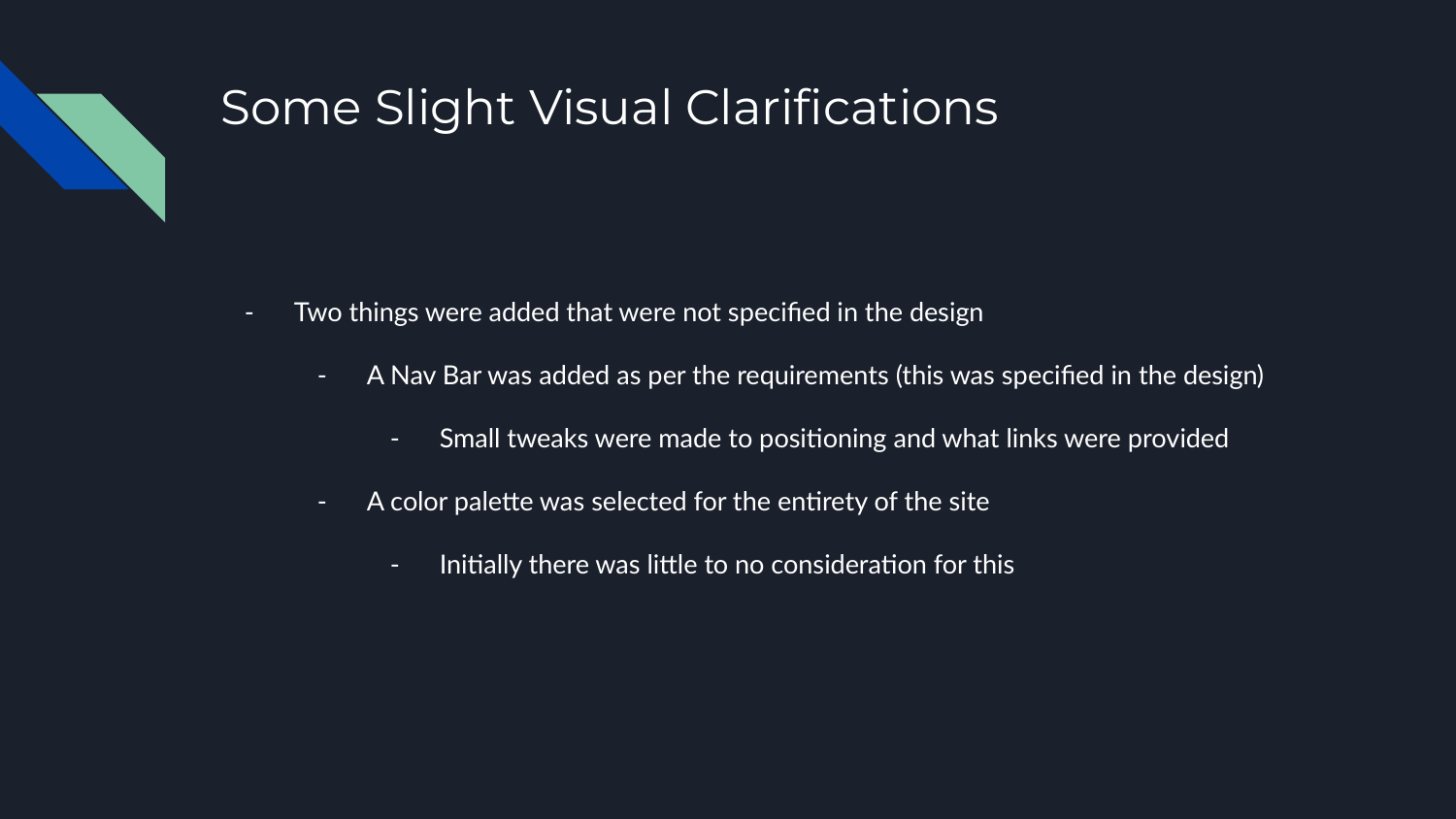

# Some Slight Visual Clarifications
Two things were added that were not specified in the design
A Nav Bar was added as per the requirements (this was specified in the design)
Small tweaks were made to positioning and what links were provided
A color palette was selected for the entirety of the site
Initially there was little to no consideration for this